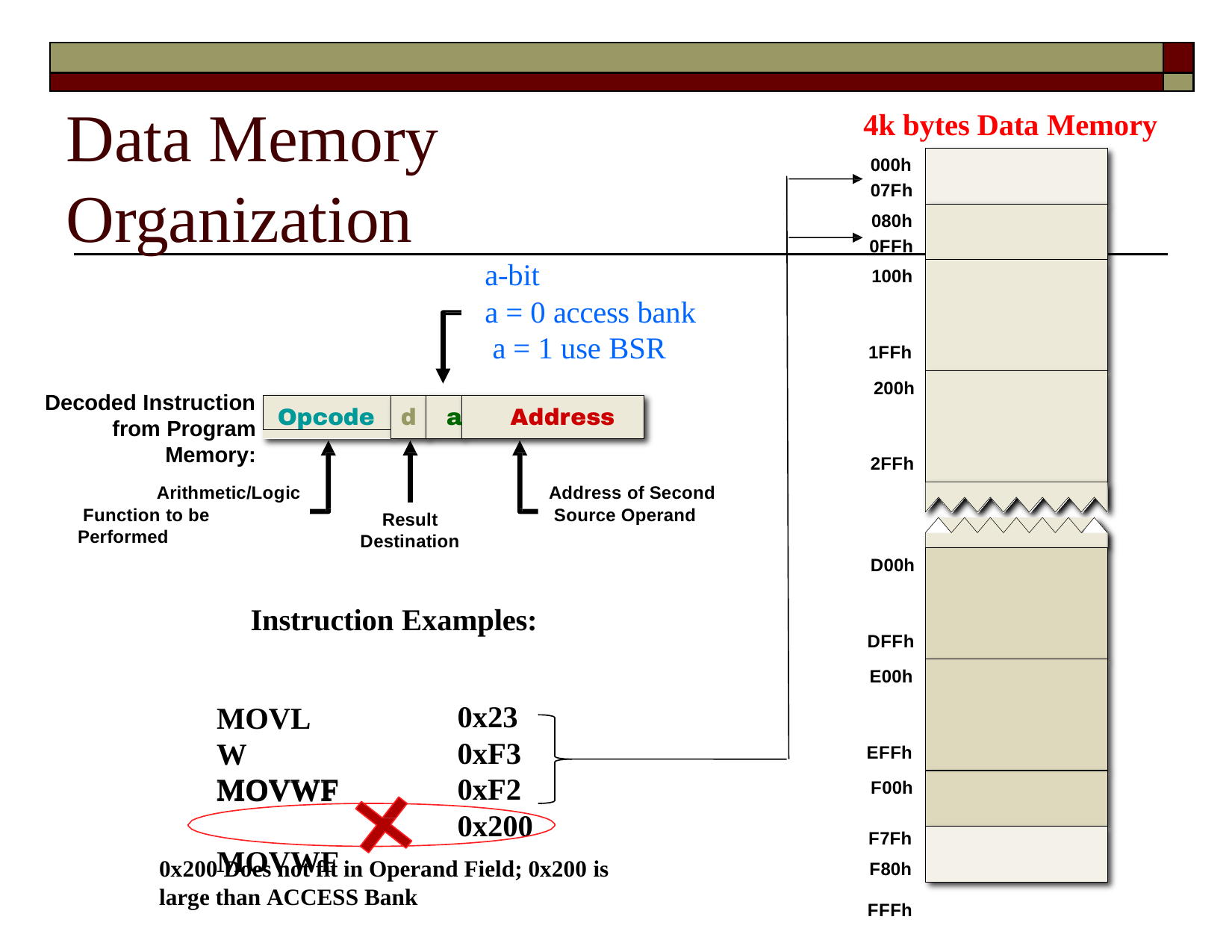

|  |  |
| --- | --- |
|  |  |
# Data Memory
4k bytes Data Memory

000h
07Fh
080h
0FFh
Organization

a-bit
a = 0 access bank  a = 1 use BSR

100h

1FFh
200h

Decoded Instruction
from Program
Memory:

Opcode

d	a	Address

2FFh

Arithmetic/Logic  Function to be Performed
Address of Second  Source Operand

Result  Destination

D00h
Instruction Examples:
DFFh
E00h

MOVLW  MOVWF
0x23
0xF3

EFFh
F00h  F7Fh
F80h  FFFh

MOVWF  MOVWF
0xF2
0x200

0x200 Does not fit in Operand Field; 0x200 is  large than ACCESS Bank